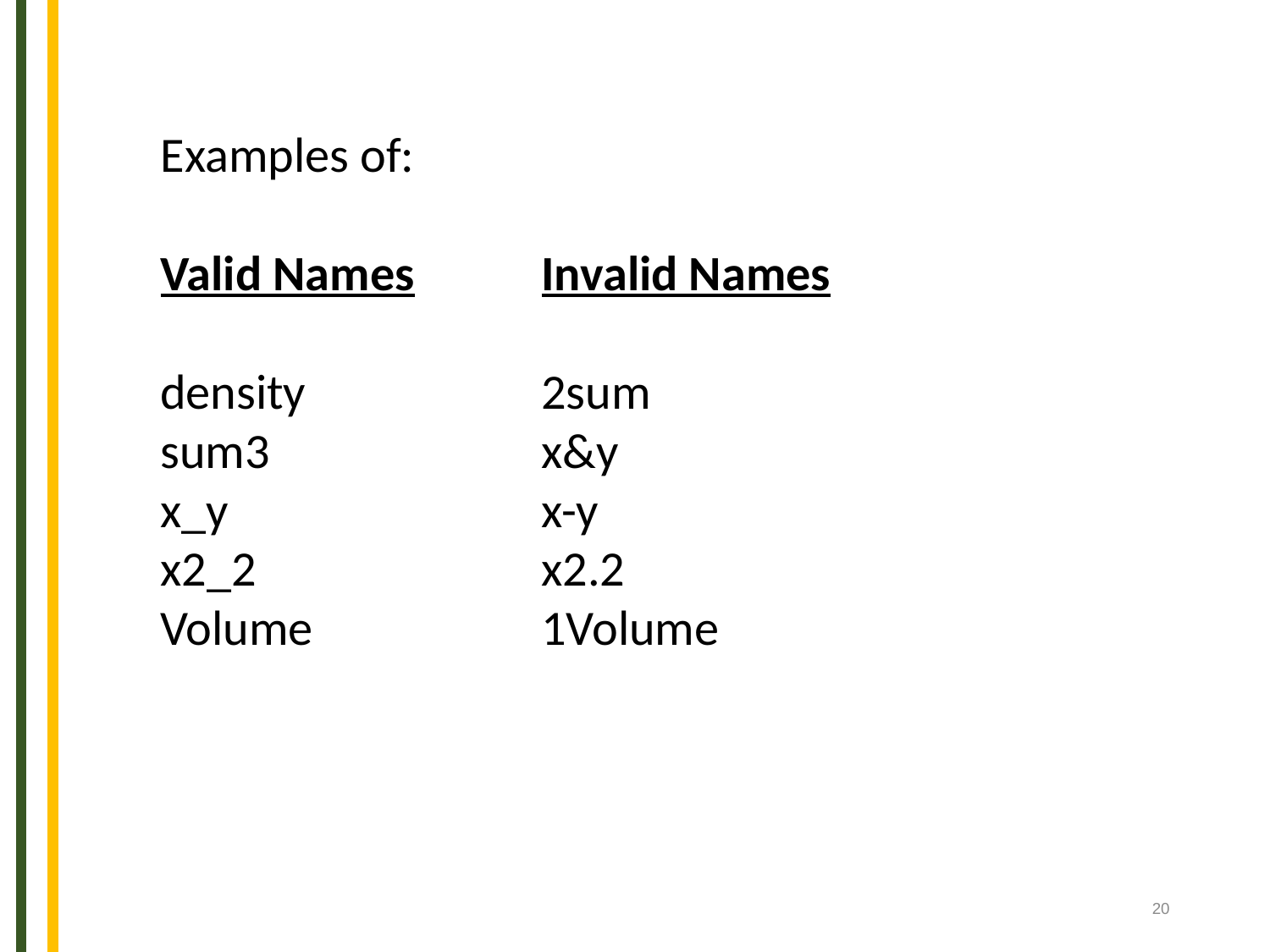

Examples of:

Valid Names	Invalid Names

density		2sum
sum3			x&y
x_y			x-y
x2_2			x2.2
Volume		1Volume

20